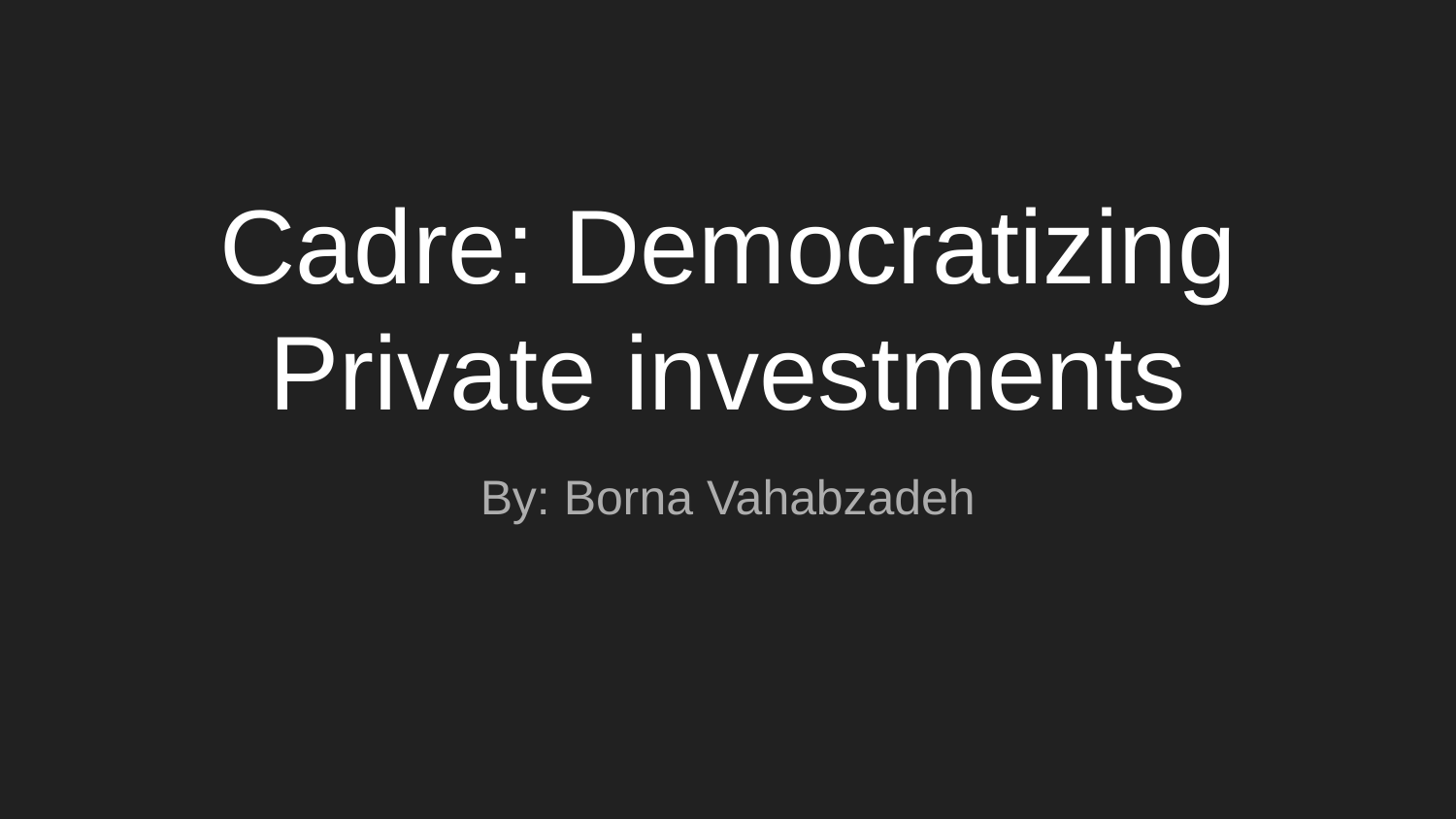

# Cadre: Democratizing Private investments
By: Borna Vahabzadeh